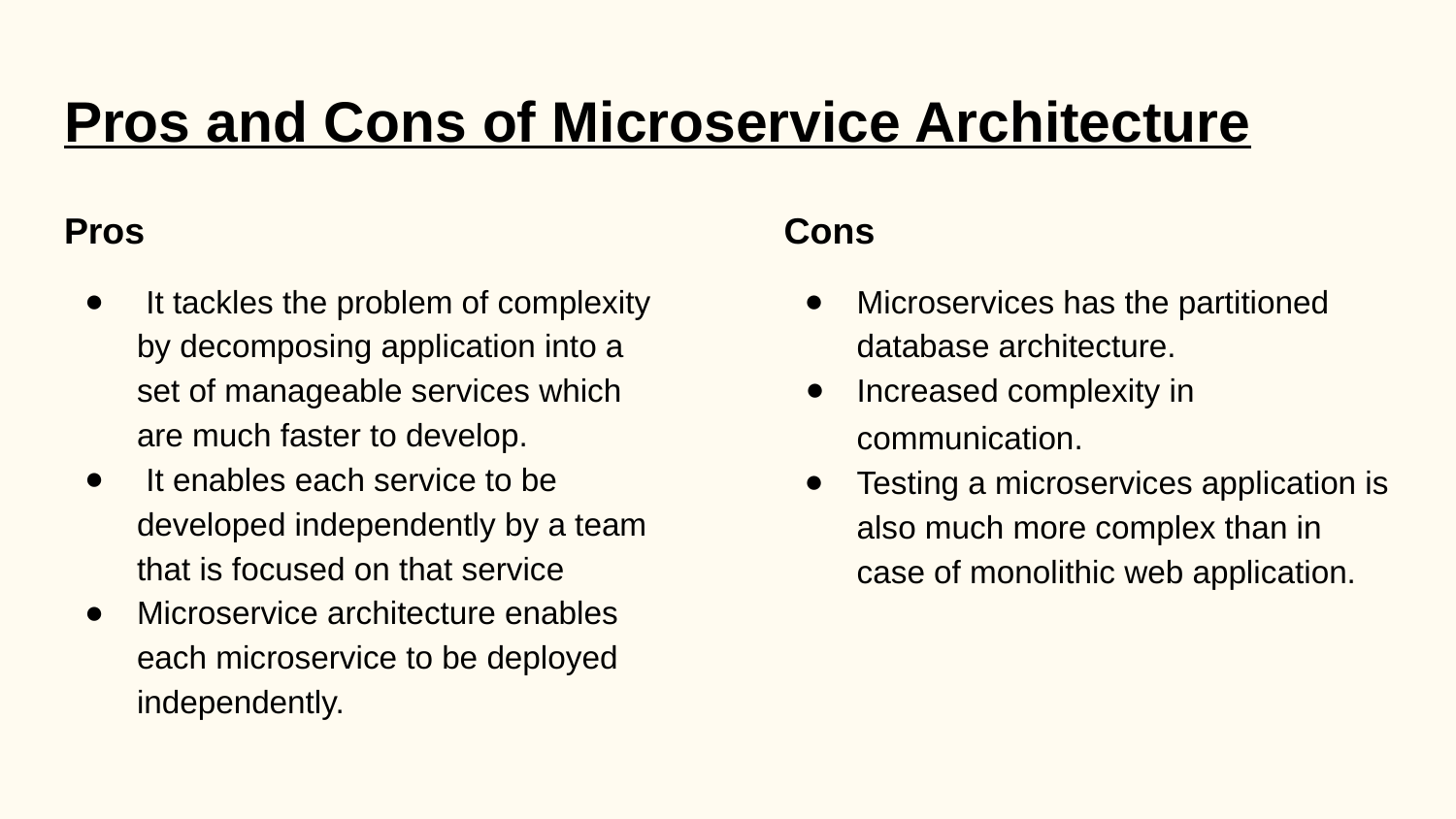

# Pros and Cons of Microservice Architecture
Pros
 It tackles the problem of complexity by decomposing application into a set of manageable services which are much faster to develop.
 It enables each service to be developed independently by a team that is focused on that service
Microservice architecture enables each microservice to be deployed independently.

Cons
Microservices has the partitioned database architecture.
Increased complexity in communication.
Testing a microservices application is also much more complex than in case of monolithic web application.